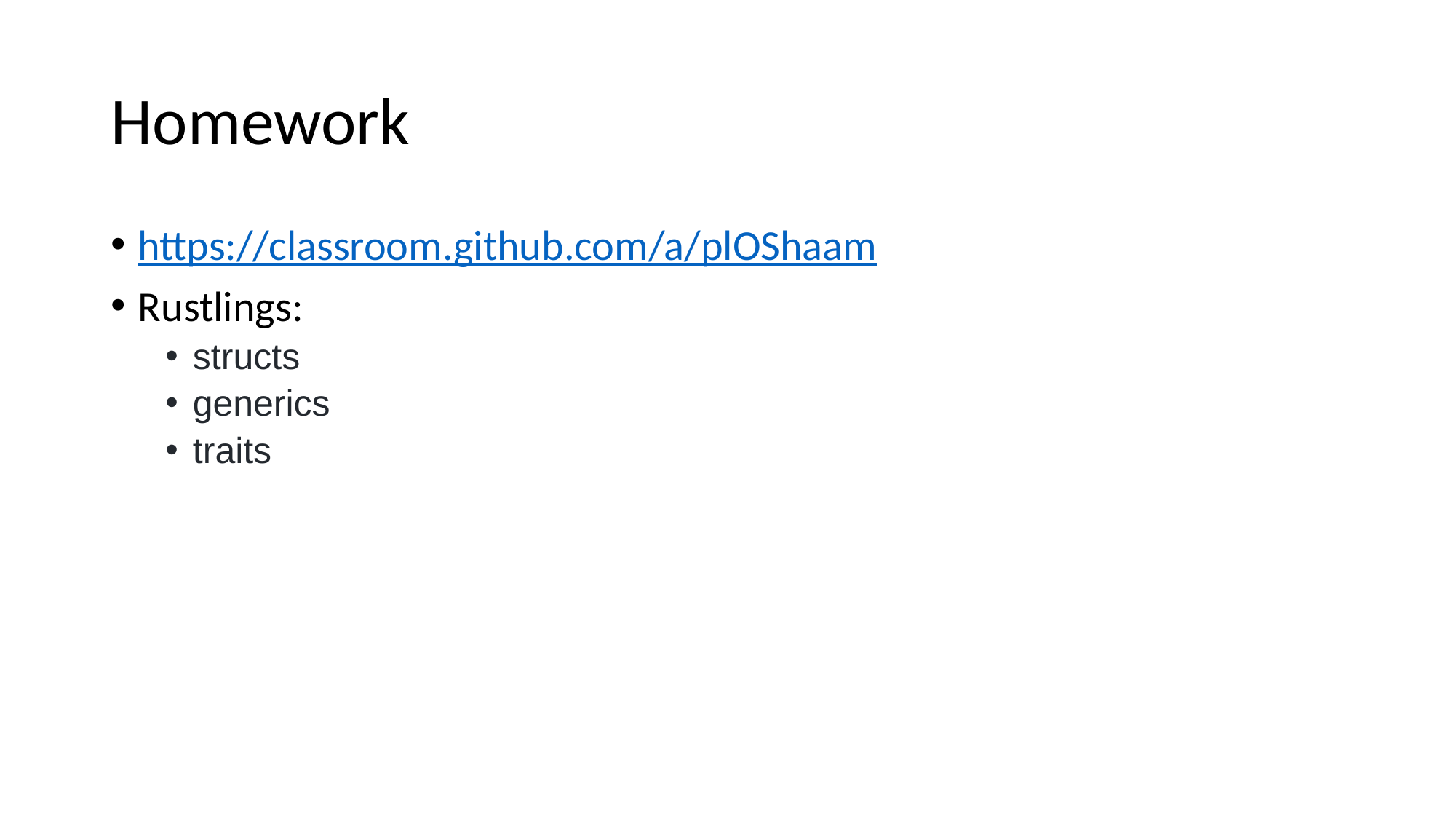

# Homework
https://classroom.github.com/a/plOShaam
Rustlings:
structs
generics
traits